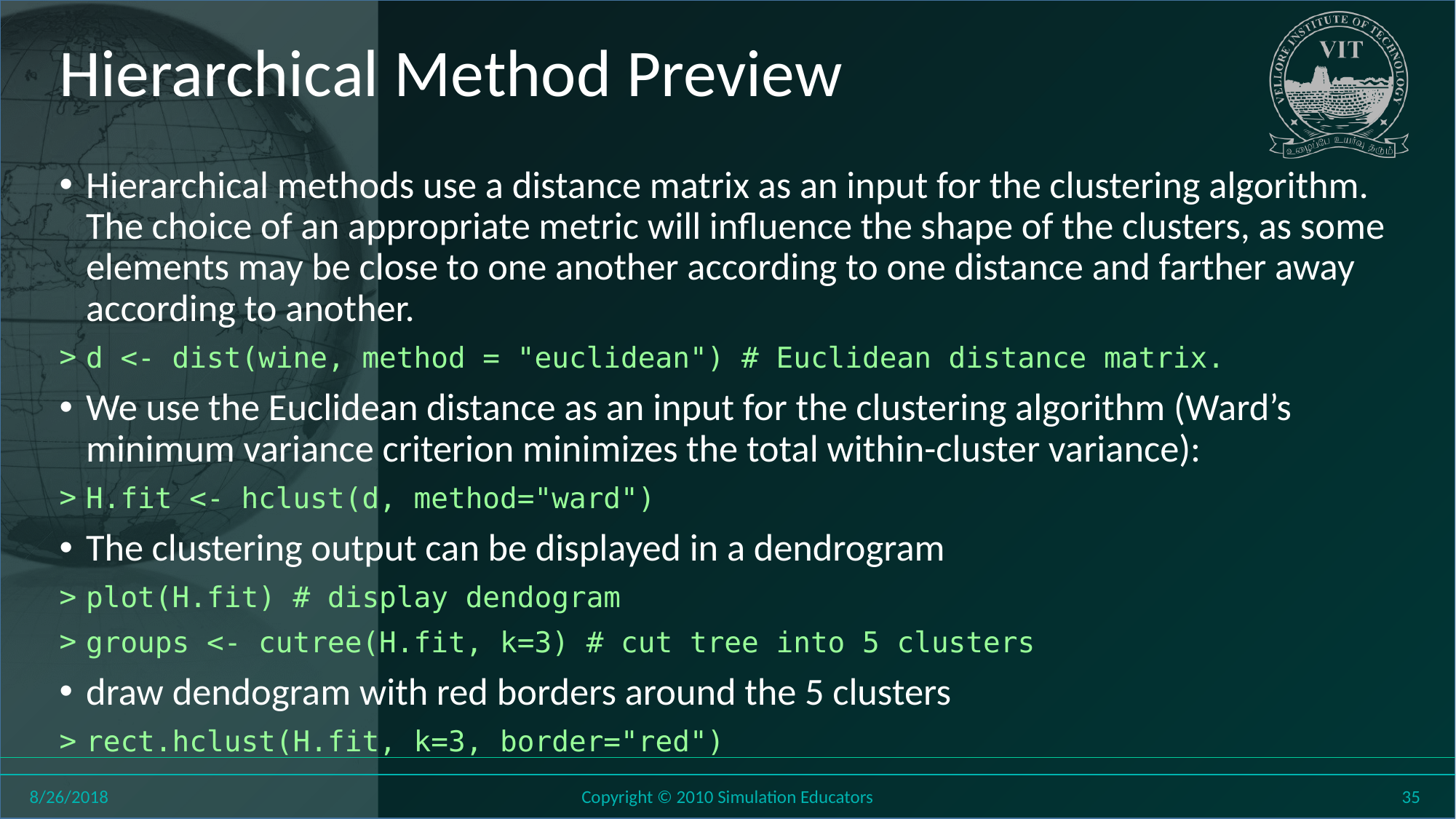

# Hierarchical Method Preview
Hierarchical methods use a distance matrix as an input for the clustering algorithm. The choice of an appropriate metric will influence the shape of the clusters, as some elements may be close to one another according to one distance and farther away according to another.
d <- dist(wine, method = "euclidean") # Euclidean distance matrix.
We use the Euclidean distance as an input for the clustering algorithm (Ward’s minimum variance criterion minimizes the total within-cluster variance):
H.fit <- hclust(d, method="ward")
The clustering output can be displayed in a dendrogram
plot(H.fit) # display dendogram
groups <- cutree(H.fit, k=3) # cut tree into 5 clusters
draw dendogram with red borders around the 5 clusters
rect.hclust(H.fit, k=3, border="red")
8/26/2018
Copyright © 2010 Simulation Educators
35